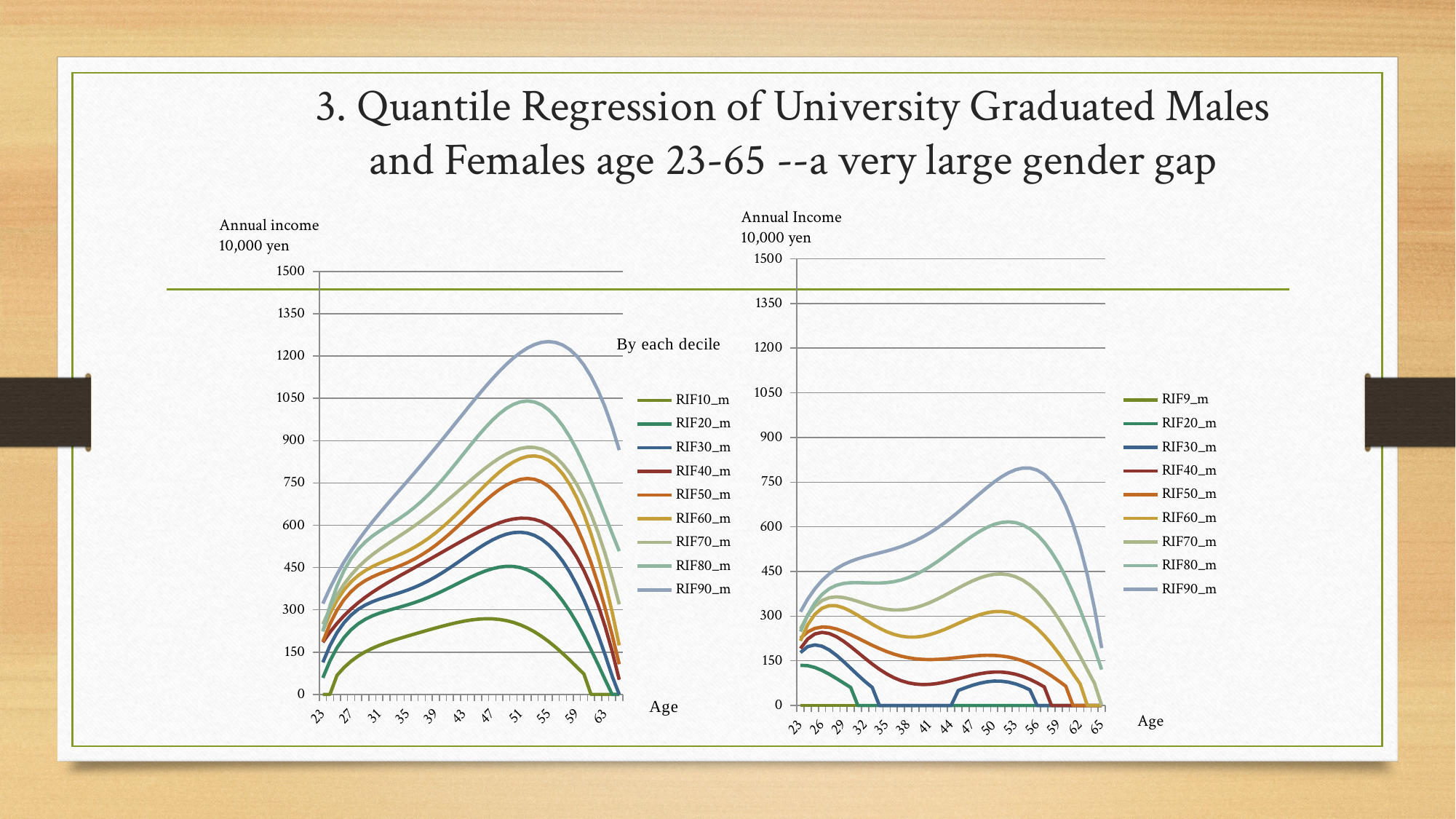

# 3. Quantile Regression of University Graduated Males and Females age 23-65 --a very large gender gap
Annual Income
10,000 yen
Annual income
10,000 yen

### Chart

| Category | RIF9_m | RIF20_m | RIF30_m | RIF40_m | RIF50_m | RIF60_m | RIF70_m | RIF80_m | RIF90_m |
|---|---|---|---|---|---|---|---|---|---|
| 23 | 0.0 | 134.73036193847656 | 177.7919921875 | 191.24761962890625 | 225.9691925048828 | 217.0138397216797 | 257.0582580566406 | 248.11448669433594 | 314.59649658203125 |
| 24 | 0.0 | 133.8035888671875 | 197.4982147216797 | 223.06239318847656 | 246.99012756347656 | 270.92669677734375 | 302.556884765625 | 303.5425720214844 | 356.9737243652344 |
| 25 | 0.0 | 127.70256042480469 | 203.49618530273438 | 240.1254119873047 | 258.90948486328125 | 306.2788391113281 | 333.3265686035156 | 344.16265869140625 | 391.5628356933594 |
| 26 | 0.0 | 117.75788879394531 | 198.92669677734375 | 245.43553161621094 | 263.50933837890625 | 326.6412353515625 | 352.26092529296875 | 372.7441101074219 | 419.4631652832031 |
| 27 | 0.0 | 105.13587188720703 | 186.55377197265625 | 241.65582275390625 | 262.37841796875 | 335.1983642578125 | 361.9377136230469 | 391.7676696777344 | 441.7093505859375 |
| 28 | 0.0 | 90.84730529785156 | 168.78463745117188 | 231.13037109375 | 256.921630859375 | 334.7668151855469 | 364.63397216796875 | 403.4382019042969 | 459.2705993652344 |
| 29 | 0.0 | 75.75623321533203 | 147.68943786621094 | 215.90106201171875 | 248.3690948486328 | 327.81365966796875 | 362.340576171875 | 409.6972961425781 | 473.0499572753906 |
| 30 | 0.0 | 60.58913803100586 | 125.02205657958984 | 197.7251739501953 | 237.78578186035156 | 316.47564697265625 | 356.7779541015625 | 412.23638916015625 | 483.8838195800781 |
| 31 | 0.0 | 0.0 | 102.23845672607422 | 178.09088134765625 | 226.0801544189453 | 302.5763244628906 | 349.4096984863281 | 412.5086364746094 | 492.5410461425781 |
| 32 | 0.0 | 0.0 | 80.51752471923828 | 158.2349395751953 | 214.0137481689453 | 287.6453857421875 | 341.45806884765625 | 411.7421569824219 | 499.7224426269531 |
| 33 | 0.0 | 0.0 | 60.78160095214844 | 139.16001892089844 | 202.21078491210938 | 272.93780517578125 | 333.9195556640625 | 410.9529724121094 | 506.0600891113281 |
| 34 | 0.0 | 0.0 | 0.0 | 121.65108489990234 | 191.16708374023438 | 259.45159912109375 | 327.57904052734375 | 410.9574890136719 | 512.1165161132812 |
| 35 | 0.0 | 0.0 | 0.0 | 106.29163360595703 | 181.259033203125 | 247.94581604003906 | 323.0243835449219 | 412.3847351074219 | 518.38427734375 |
| 36 | 0.0 | 0.0 | 0.0 | 93.48118591308594 | 172.75315856933594 | 238.95962524414062 | 320.6616516113281 | 415.6893615722656 | 525.2850341796875 |
| 37 | 0.0 | 0.0 | 0.0 | 83.45323181152344 | 165.81597900390625 | 232.83209228515625 | 320.7310791015625 | 421.1653747558594 | 533.1691284179688 |
| 38 | 0.0 | 0.0 | 0.0 | 76.28874206542969 | 160.52142333984375 | 229.71694946289062 | 323.31903076171875 | 428.9561462402344 | 542.314697265625 |
| 39 | 0.0 | 0.0 | 0.0 | 71.93809509277344 | 156.86289978027344 | 229.6066436767578 | 328.377197265625 | 439.07098388671875 | 552.9270629882812 |
| 40 | 0.0 | 0.0 | 0.0 | 70.2328872680664 | 154.75973510742188 | 232.34532165527344 | 335.7331848144531 | 451.39404296875 | 565.1382446289062 |
| 41 | 0.0 | 0.0 | 0.0 | 70.90616607666016 | 154.0682830810547 | 237.65101623535156 | 345.1082458496094 | 465.6995544433594 | 579.0060424804688 |
| 42 | 0.0 | 0.0 | 0.0 | 73.60816192626953 | 154.590576171875 | 245.1329345703125 | 356.13128662109375 | 481.66363525390625 | 594.513427734375 |
| 43 | 0.0 | 0.0 | 0.0 | 77.92318725585938 | 156.0836181640625 | 254.3099365234375 | 368.35369873046875 | 498.8771057128906 | 611.5679931640625 |
| 44 | 0.0 | 0.0 | 0.0 | 83.38421630859375 | 158.26736450195312 | 264.6265869140625 | 381.2622375488281 | 516.8563232421875 | 630.0012817382812 |
| 45 | 0.0 | 0.0 | 50.38132858276367 | 89.49654388427734 | 160.8376922607422 | 275.4790954589844 | 394.2998962402344 | 535.0611572265625 | 649.56787109375 |
| 46 | 0.0 | 0.0 | 59.60145950317383 | 95.74559020996094 | 163.47073364257812 | 286.2239074707031 | 406.87286376953125 | 552.9007568359375 | 669.9449462890625 |
| 47 | 0.0 | 0.0 | 67.87010955810547 | 101.62171936035156 | 165.83644104003906 | 296.2048645019531 | 418.3723449707031 | 569.7523193359375 | 690.7315673828125 |
| 48 | 0.0 | 0.0 | 74.64175415039062 | 106.63141632080078 | 167.6047821044922 | 304.7654724121094 | 428.1844787597656 | 584.9693603515625 | 711.447998046875 |
| 49 | 0.0 | 0.0 | 79.43648529052734 | 110.31981658935547 | 168.4580535888672 | 311.2737731933594 | 435.7102355957031 | 597.89892578125 | 731.5349731445312 |
| 50 | 0.0 | 0.0 | 81.84534454345703 | 112.27517700195312 | 168.0933837890625 | 315.12701416015625 | 440.3692932128906 | 607.8847045898438 | 750.3533935546875 |
| 51 | 0.0 | 0.0 | 81.57550048828125 | 112.16714477539062 | 166.24368286132812 | 315.7937927246094 | 441.63385009765625 | 614.2960205078125 | 767.182861328125 |
| 52 | 0.0 | 0.0 | 78.44755554199219 | 109.74445343017578 | 162.6764373779297 | 312.8115539550781 | 439.02667236328125 | 616.5260009765625 | 781.2218627929688 |
| 53 | 0.0 | 0.0 | 72.4221420288086 | 104.85746765136719 | 157.2060546875 | 305.8111877441406 | 432.140869140625 | 614.0087280273438 | 791.5866088867188 |
| 54 | 0.0 | 0.0 | 63.62649917602539 | 97.48064422607422 | 149.70616149902344 | 294.5417175292969 | 420.65972900390625 | 606.2357788085938 | 797.3104858398438 |
| 55 | 0.0 | 0.0 | 52.365074157714844 | 87.72151947021484 | 140.1146240234375 | 278.8802490234375 | 404.36480712890625 | 592.763427734375 | 797.3434448242188 |
| 56 | 0.0 | 0.0 | 0.0 | 75.83871459960938 | 128.44334411621094 | 258.8516845703125 | 383.1516418457031 | 573.2259521484375 | 790.5513916015625 |
| 57 | 0.0 | 0.0 | 0.0 | 62.264442443847656 | 114.79066467285156 | 234.6533203125 | 357.0496520996094 | 547.3526000976562 | 775.71533203125 |
| 58 | 0.0 | 0.0 | 0.0 | 0.0 | 99.3511962890625 | 206.67466735839844 | 326.238037109375 | 514.981201171875 | 751.5305786132812 |
| 59 | 0.0 | 0.0 | 0.0 | 0.0 | 82.42079162597656 | 175.50726318359375 | 291.0537414550781 | 476.06488037109375 | 716.6063842773438 |
| 60 | 0.0 | 0.0 | 0.0 | 0.0 | 64.40392303466797 | 141.95956420898438 | 252.0033416748047 | 430.6822814941406 | 669.4653930664062 |
| 61 | 0.0 | 0.0 | 0.0 | 0.0 | 0.0 | 107.08643341064453 | 209.78680419921875 | 379.0577697753906 | 608.5428466796875 |
| 62 | 0.0 | 0.0 | 0.0 | 0.0 | 0.0 | 72.2188491821289 | 165.32142639160156 | 321.58197021484375 | 532.18505859375 |
| 63 | 0.0 | 0.0 | 0.0 | 0.0 | 0.0 | 0.0 | 119.7178955078125 | 258.79119873046875 | 438.6507568359375 |
| 64 | 0.0 | 0.0 | 0.0 | 0.0 | 0.0 | 0.0 | 74.35184478759766 | 191.42857360839844 | 326.10797119140625 |
| 65 | 0.0 | 0.0 | 0.0 | 0.0 | 0.0 | 0.0 | 0.0 | 120.44893646240234 | 192.63685607910156 |

### Chart

| Category | RIF10_m | RIF20_m | RIF30_m | RIF40_m | RIF50_m | RIF60_m | RIF70_m | RIF80_m | RIF90_m |
|---|---|---|---|---|---|---|---|---|---|
| 23 | 0.0 | 58.899295806884766 | 113.65220642089844 | 184.7809600830078 | 187.27760314941406 | 225.884765625 | 248.6705322265625 | 223.12332153320312 | 322.0970153808594 |
| 24 | 0.0 | 118.64202880859375 | 172.8344268798828 | 220.54283142089844 | 249.6410369873047 | 285.9147033691406 | 304.9701843261719 | 313.4173889160156 | 376.7153015136719 |
| 25 | 67.64795684814453 | 165.48068237304688 | 218.95819091796875 | 251.8179473876953 | 298.39105224609375 | 333.3428039550781 | 351.82440185546875 | 384.2454833984375 | 425.44305419921875 |
| 26 | 95.32868194580078 | 201.7248077392578 | 254.40432739257812 | 279.2571716308594 | 336.0236511230469 | 370.4278259277344 | 390.8377380371094 | 439.2718200683594 | 469.2322998046875 |
| 27 | 117.76245880126953 | 229.43377685546875 | 281.3020324707031 | 303.45941162109375 | 364.7785339355469 | 399.2074890136719 | 423.4574890136719 | 481.7587585449219 | 508.9485778808594 |
| 28 | 136.00062561035156 | 250.42849731445312 | 301.5399475097656 | 324.972412109375 | 386.64971923828125 | 421.50701904296875 | 450.9798889160156 | 514.5859375 | 545.3734130859375 |
| 29 | 150.9534912109375 | 266.30303955078125 | 316.7772521972656 | 344.2932434082031 | 403.3961181640625 | 438.9471130371094 | 474.5555725097656 | 540.26904296875 | 579.2066650390625 |
| 30 | 163.3988494873047 | 278.4368591308594 | 328.4552307128906 | 361.8691101074219 | 416.5525817871094 | 452.9528503417969 | 495.19610595703125 | 560.9796142578125 | 611.0692138671875 |
| 31 | 173.9895782470703 | 288.0055847167969 | 337.8074951171875 | 378.0979919433594 | 427.4397888183594 | 464.76129150390625 | 513.779052734375 | 578.5626220703125 | 641.5050048828125 |
| 32 | 183.2621307373047 | 295.99334716796875 | 345.8716735839844 | 393.3292236328125 | 437.17535400390625 | 475.4300537109375 | 531.0543212890625 | 594.5562133789062 | 670.9837646484375 |
| 33 | 191.64503479003906 | 303.2047424316406 | 353.5008544921875 | 407.8642883300781 | 446.6847839355469 | 485.84613037109375 | 547.6503295898438 | 610.2113647460938 | 699.9033813476562 |
| 34 | 199.4667510986328 | 310.2763671875 | 361.3743896484375 | 421.9574279785156 | 456.7117919921875 | 496.7337341308594 | 564.0794067382812 | 626.5103149414062 | 728.5923461914062 |
| 35 | 206.96365356445312 | 317.68792724609375 | 370.0085144042969 | 435.8162841796875 | 467.8285827636719 | 508.66241455078125 | 580.7437133789062 | 644.1847534179688 | 757.3120727539062 |
| 36 | 214.28843688964844 | 325.7745361328125 | 379.76806640625 | 449.6025390625 | 480.4468994140625 | 522.0556030273438 | 597.9412841796875 | 663.735595703125 | 786.2594604492188 |
| 37 | 221.51885986328125 | 334.73907470703125 | 390.8780822753906 | 463.4327087402344 | 494.829345703125 | 537.1996459960938 | 615.8721313476562 | 685.4532470703125 | 815.5694580078125 |
| 38 | 228.66427612304688 | 344.6617126464844 | 403.4330139160156 | 477.3786926269531 | 511.0978698730469 | 554.2503051757812 | 634.6431884765625 | 709.4326782226562 | 845.31689453125 |
| 39 | 235.6763458251953 | 355.5150146484375 | 417.4108581542969 | 491.468505859375 | 529.2476806640625 | 573.2435913085938 | 654.2759399414062 | 735.5982666015625 | 875.5198974609375 |
| 40 | 242.45469665527344 | 367.1723327636719 | 432.68121337890625 | 505.6868591308594 | 549.1547241210938 | 594.1016845703125 | 674.7103271484375 | 763.7168579101562 | 906.141357421875 |
| 41 | 248.85671997070312 | 379.4216003417969 | 449.0184631347656 | 519.9759521484375 | 570.5883178710938 | 616.6427001953125 | 695.81201171875 | 793.4209594726562 | 937.092041015625 |
| 42 | 254.70533752441406 | 391.9765319824219 | 466.1122741699219 | 534.2360229492188 | 593.2211303710938 | 640.5887451171875 | 717.3778076171875 | 824.2260131835938 | 968.232666015625 |
| 43 | 259.7970275878906 | 404.48828125 | 483.57861328125 | 548.3261108398438 | 616.6400146484375 | 665.5741577148438 | 739.1414794921875 | 855.5496826171875 | 999.37646484375 |
| 44 | 263.9090576171875 | 416.5554504394531 | 500.9694519042969 | 562.0645751953125 | 640.3550415039062 | 691.1525268554688 | 760.7791137695312 | 886.7283325195312 | 1030.2913818359375 |
| 45 | 266.81085205078125 | 427.7407531738281 | 517.7883911132812 | 575.2301025390625 | 663.814453125 | 716.8084716796875 | 781.9169311523438 | 917.0433349609375 | 1060.7032470703125 |
| 46 | 268.267822265625 | 437.5762634277344 | 533.4957275390625 | 587.561767578125 | 686.40966796875 | 741.9616088867188 | 802.1343994140625 | 945.730224609375 | 1090.297119140625 |
| 47 | 268.053466796875 | 445.5807800292969 | 547.5248413085938 | 598.7604370117188 | 707.4908447265625 | 765.9785766601562 | 820.9727783203125 | 972.0064697265625 | 1118.720703125 |
| 48 | 265.9546813964844 | 451.26751708984375 | 559.2896728515625 | 608.4888305664062 | 726.3740234375 | 788.1788940429688 | 837.9389038085938 | 995.0841674804688 | 1145.5860595703125 |
| 49 | 261.7828063964844 | 454.1598205566406 | 568.199462890625 | 616.37255859375 | 742.3552856445312 | 807.8455810546875 | 852.5131225585938 | 1014.1951293945312 | 1170.4730224609375 |
| 50 | 255.37567138671875 | 453.7942810058594 | 573.6616821289062 | 622.0003662109375 | 754.7137451171875 | 824.2277221679688 | 864.1509399414062 | 1028.5963134765625 | 1192.92919921875 |
| 51 | 246.61631774902344 | 449.7472229003906 | 575.1074829101562 | 624.9255981445312 | 762.7354125976562 | 836.559326171875 | 872.2962646484375 | 1037.6126708984375 | 1212.4765625 |
| 52 | 235.43174743652344 | 441.6332702636719 | 571.9898681640625 | 624.6659545898438 | 765.7119750976562 | 844.0579833984375 | 876.380615234375 | 1040.6346435546875 | 1228.6099853515625 |
| 53 | 221.80393981933594 | 429.1209411621094 | 563.798828125 | 620.70458984375 | 762.9549560546875 | 845.936279296875 | 875.8309936523438 | 1037.1434326171875 | 1240.801513671875 |
| 54 | 205.78073120117188 | 411.9482116699219 | 550.075927734375 | 612.490966796875 | 753.8099365234375 | 841.41259765625 | 870.0777587890625 | 1026.7364501953125 | 1248.5025634765625 |
| 55 | 187.48019409179688 | 389.9288635253906 | 530.4205932617188 | 599.4411010742188 | 737.662109375 | 829.7156982421875 | 858.5578002929688 | 1009.1373901367188 | 1251.1461181640625 |
| 56 | 167.09930419921875 | 362.9648742675781 | 504.50152587890625 | 580.9384155273438 | 713.9478149414062 | 810.0936279296875 | 840.7205810546875 | 984.2164916992188 | 1248.149169921875 |
| 57 | 144.9249725341797 | 331.0622253417969 | 472.0718688964844 | 556.33447265625 | 682.1685791015625 | 781.8245849609375 | 816.036376953125 | 952.0156860351562 | 1238.915283203125 |
| 58 | 121.34266662597656 | 294.34326171875 | 432.98095703125 | 524.9498291015625 | 641.902587890625 | 744.2261352539062 | 784.0021362304688 | 912.769287109375 | 1222.8380126953125 |
| 59 | 96.84083557128906 | 253.05291748046875 | 387.18023681640625 | 486.0743103027344 | 592.810302734375 | 696.6594848632812 | 744.1449584960938 | 866.9136962890625 | 1199.302001953125 |
| 60 | 72.0174331665039 | 207.56829833984375 | 334.7322082519531 | 438.967529296875 | 534.64306640625 | 638.5360717773438 | 696.0265502929688 | 815.1028442382812 | 1167.684326171875 |
| 61 | 0.0 | 158.41720581054688 | 275.8282165527344 | 382.8600769042969 | 467.25994873046875 | 569.3308715820312 | 639.2529296875 | 758.2384643554688 | 1127.3592529296875 |
| 62 | 0.0 | 106.29706573486328 | 210.80624389648438 | 316.9543762207031 | 390.64501953125 | 488.5959167480469 | 573.4833984375 | 697.5004272460938 | 1077.7017822265625 |
| 63 | 0.0 | 52.05606460571289 | 140.1331024169922 | 240.42388916015625 | 304.8901672363281 | 395.9467468261719 | 498.42156982421875 | 634.316650390625 | 1018.0834350585938 |
| 64 | 0.0 | 0.0 | 64.45783996582031 | 152.41603088378906 | 210.24624633789062 | 291.10247802734375 | 413.84344482421875 | 570.4539184570312 | 947.884521484375 |
| 65 | 0.0 | 0.0 | 0.0 | 52.054161071777344 | 107.1277847290039 | 173.89031982421875 | 319.6005554199219 | 508.024169921875 | 866.4959106445312 |